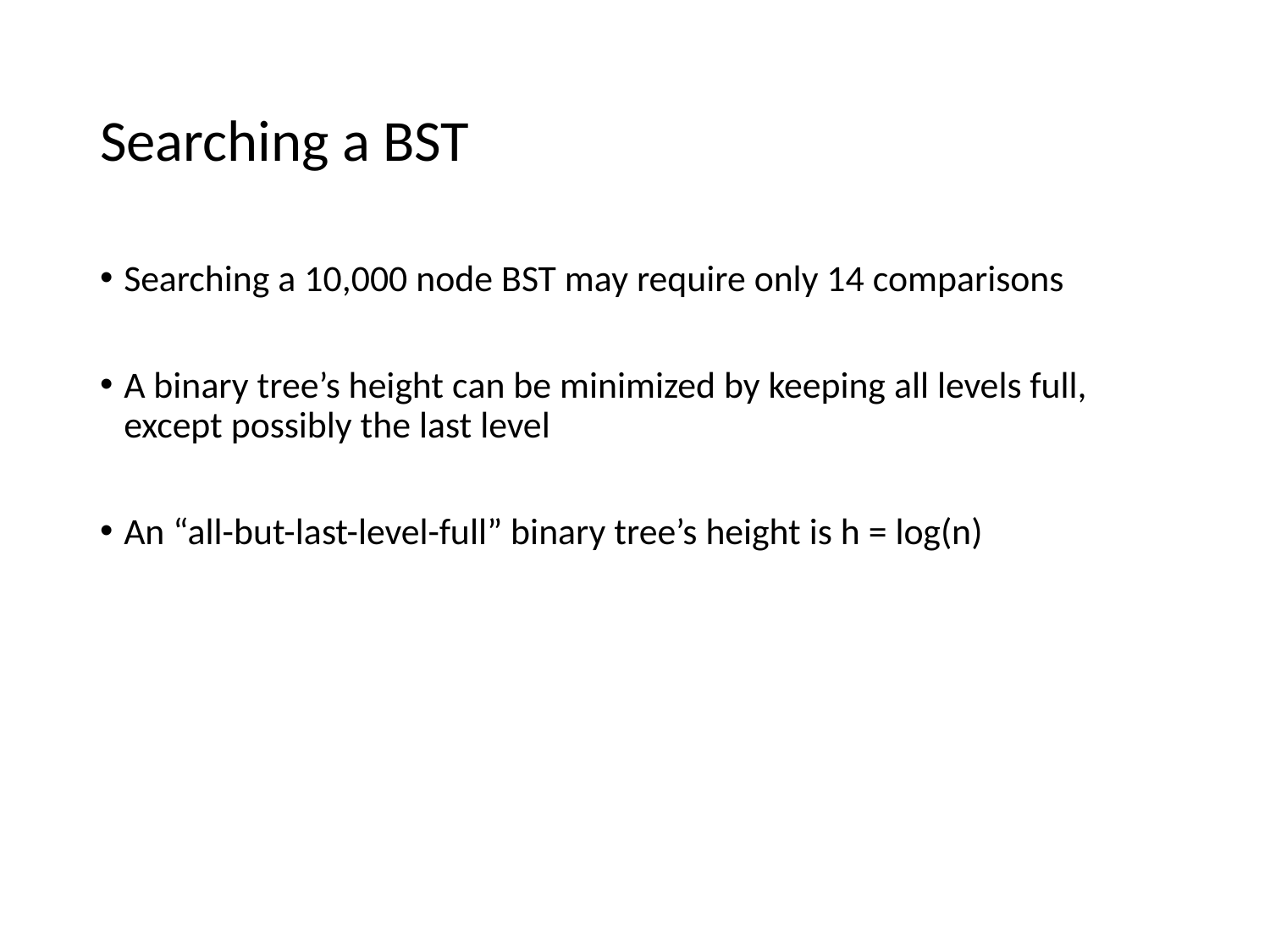

# Searching a BST
Searching a 10,000 node BST may require only 14 comparisons

A binary tree’s height can be minimized by keeping all levels full, except possibly the last level

An “all-but-last-level-full” binary tree’s height is h = log(n)